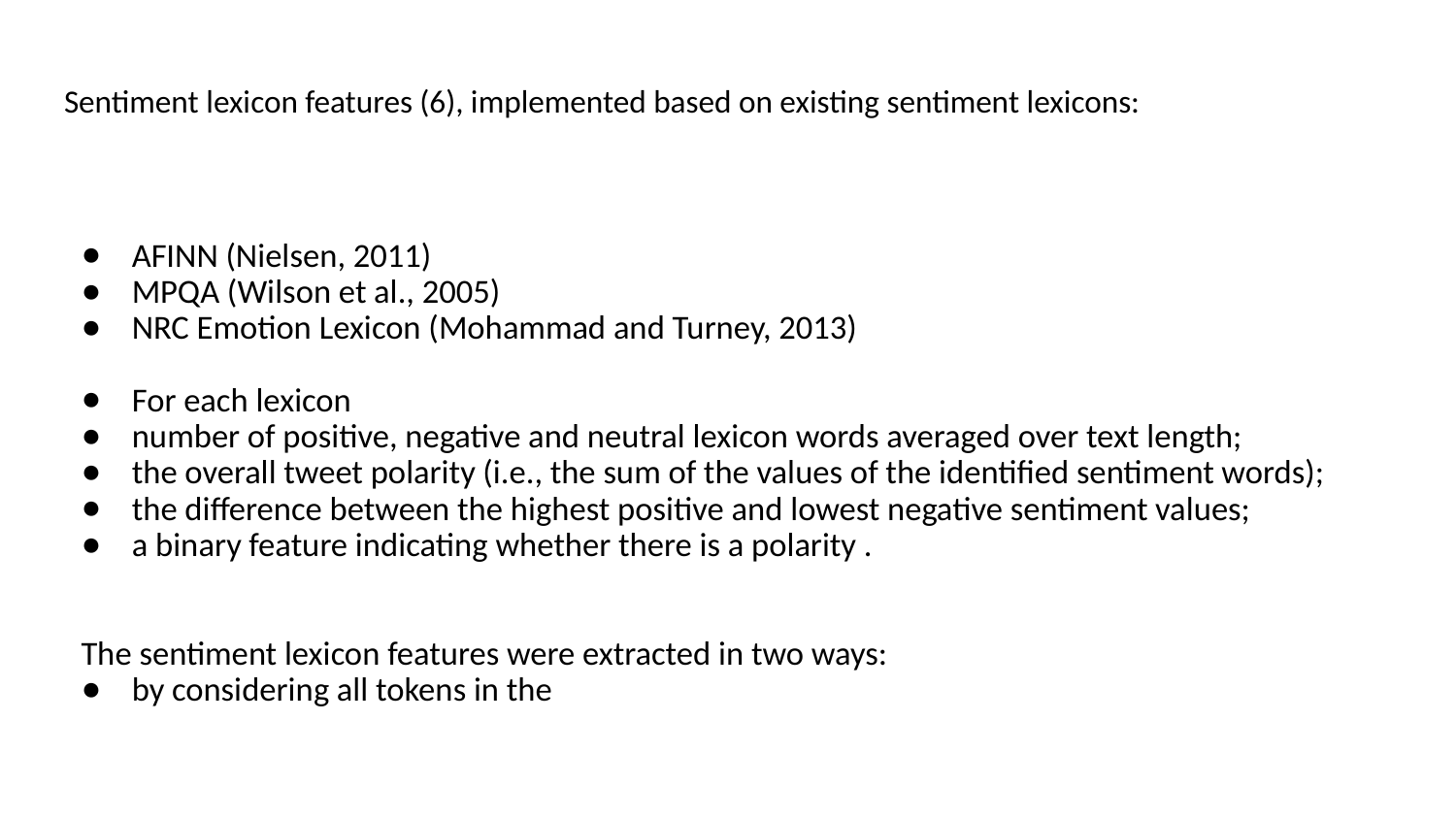

# Sentiment lexicon features (6), implemented based on existing sentiment lexicons:

AFINN (Nielsen, 2011)
MPQA (Wilson et al., 2005)
NRC Emotion Lexicon (Mohammad and Turney, 2013)

For each lexicon
number of positive, negative and neutral lexicon words averaged over text length;
the overall tweet polarity (i.e., the sum of the values of the identified sentiment words);
the difference between the highest positive and lowest negative sentiment values;
a binary feature indicating whether there is a polarity .

The sentiment lexicon features were extracted in two ways:
by considering all tokens in the